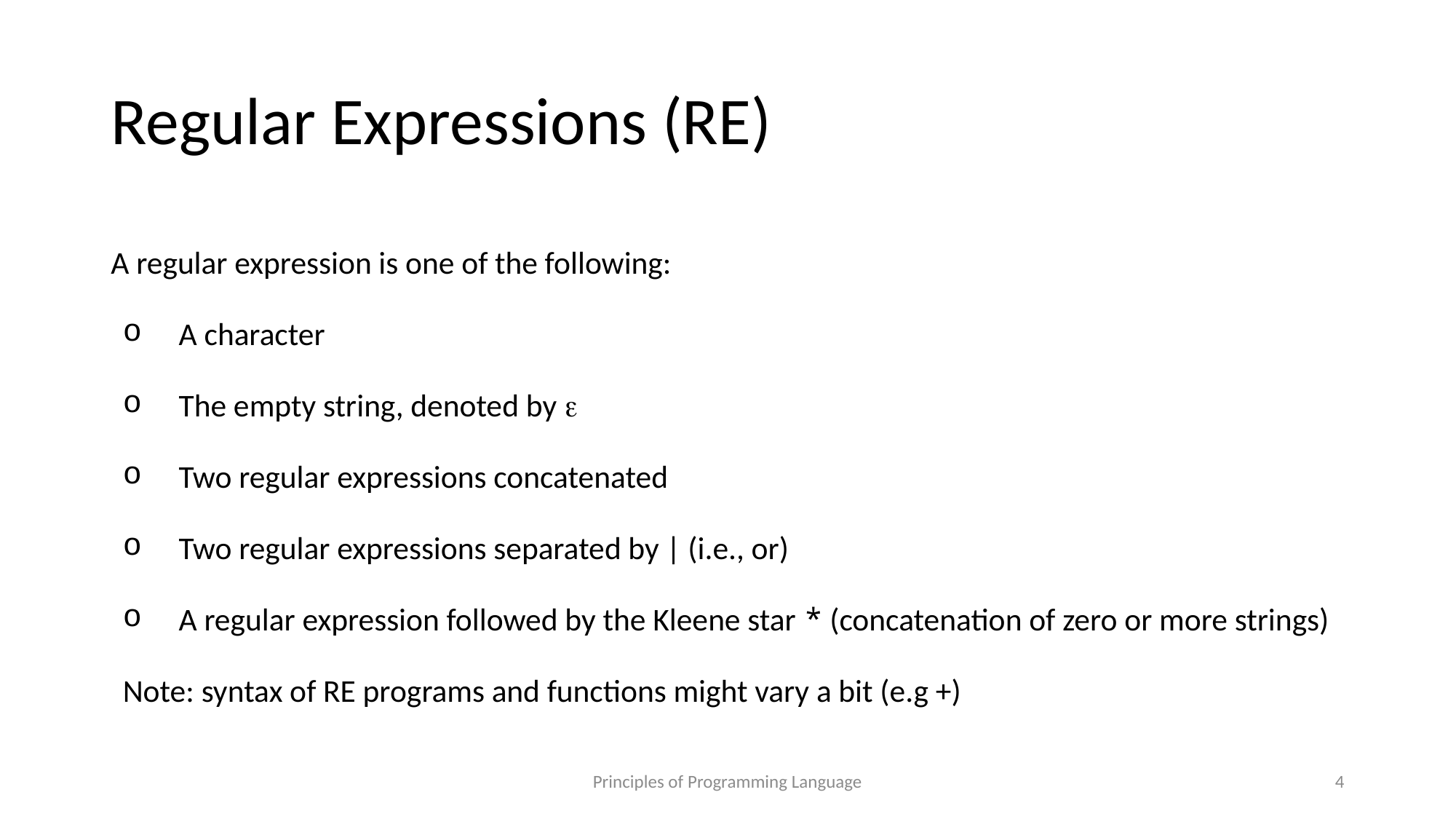

# Regular Expressions (RE)
A regular expression is one of the following:
A character
The empty string, denoted by ε
Two regular expressions concatenated
Two regular expressions separated by | (i.e., or)
A regular expression followed by the Kleene star * (concatenation of zero or more strings)
Note: syntax of RE programs and functions might vary a bit (e.g +)

Principles of Programming Language
4